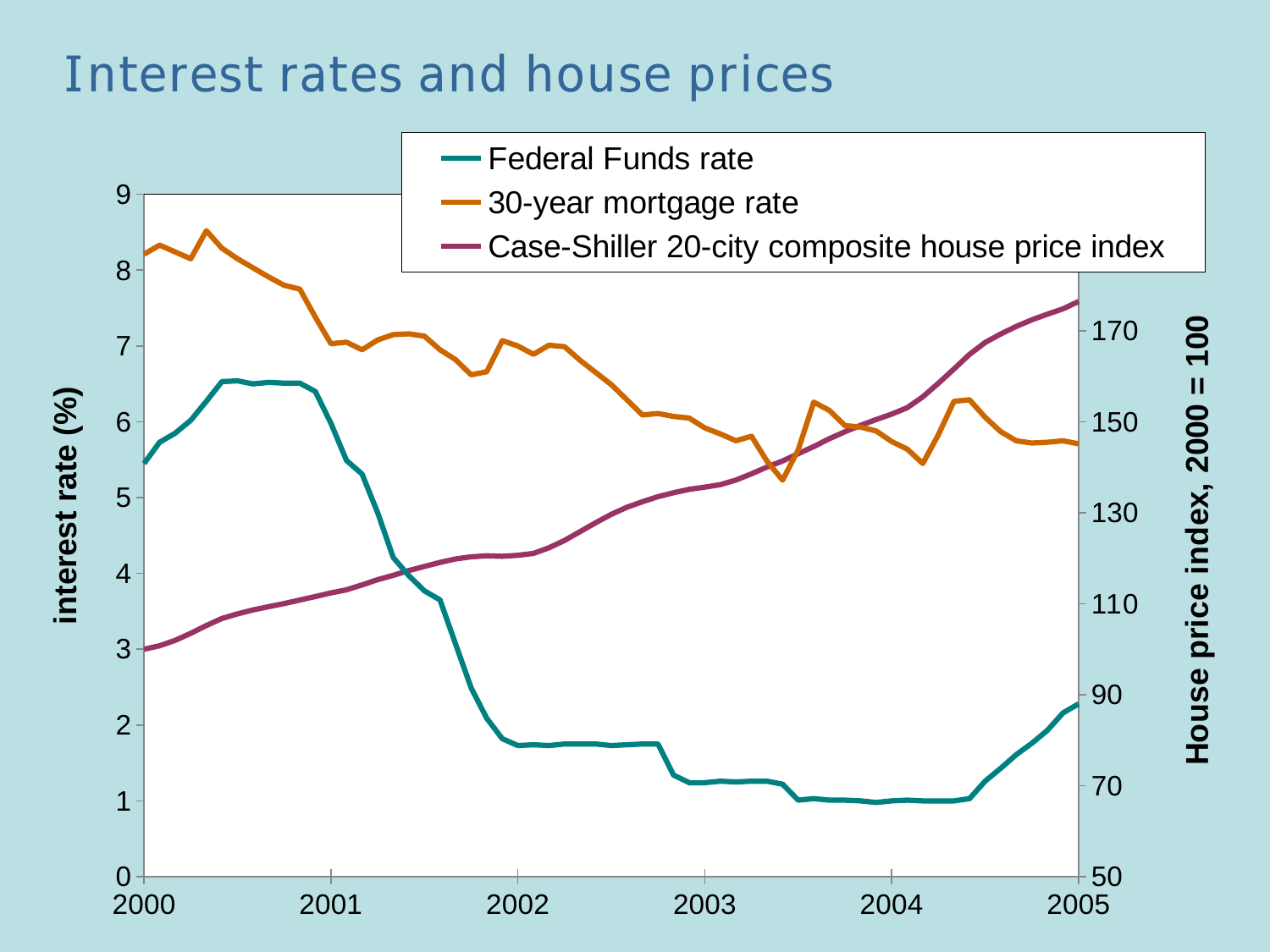

# Interest rates and house prices

### Chart

| Category | Federal Funds rate | 30-year mortgage rate | Case-Shiller 20-city composite house price index |
|---|---|---|---|